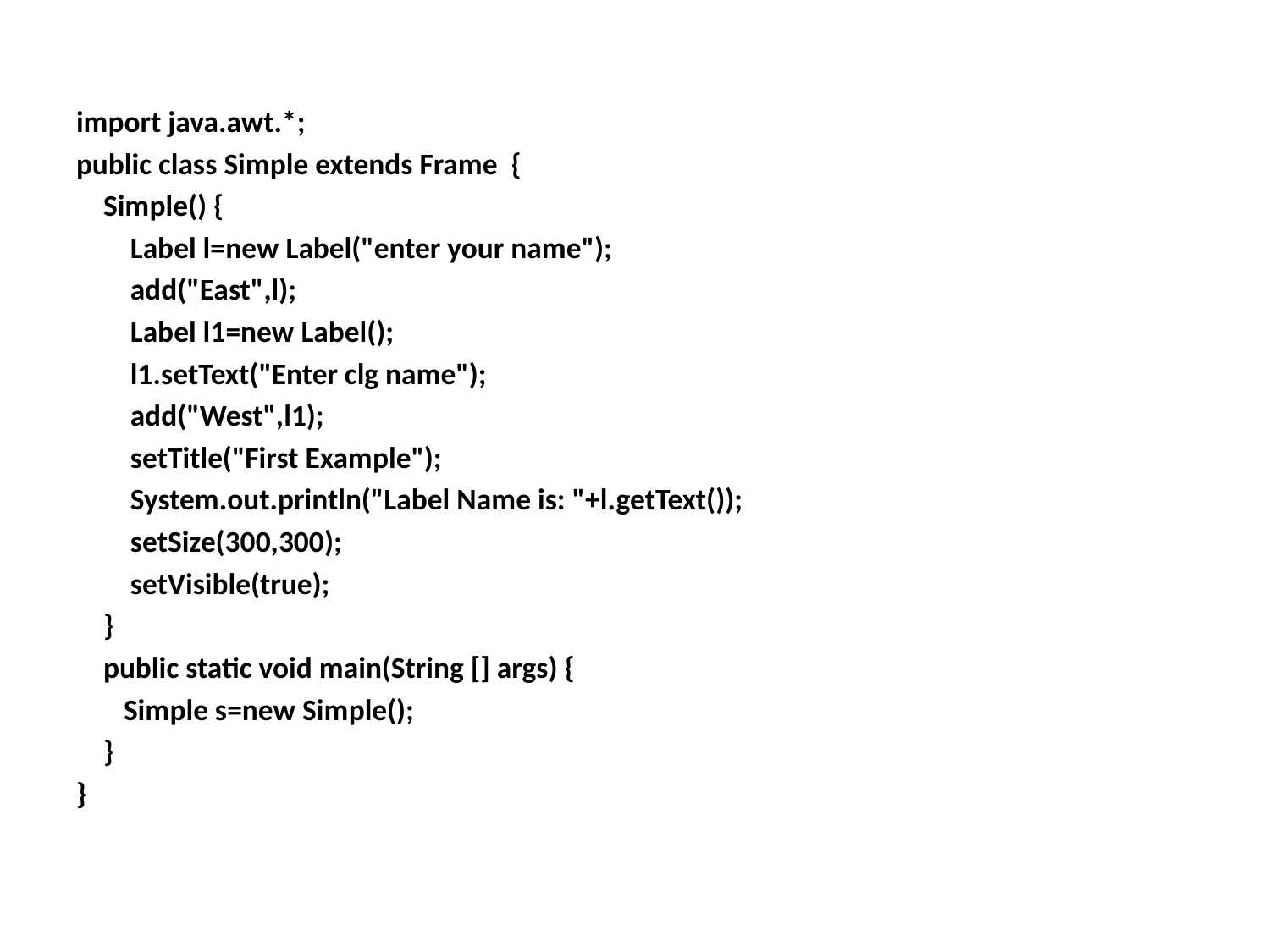

import java.awt.*;
public class Simple extends Frame  {
    Simple() {
        Label l=new Label("enter your name");
        add("East",l);
        Label l1=new Label();
        l1.setText("Enter clg name");
        add("West",l1);
        setTitle("First Example");
        System.out.println("Label Name is: "+l.getText());
        setSize(300,300);
        setVisible(true);
    }
    public static void main(String [] args) {
       Simple s=new Simple();
    }
}